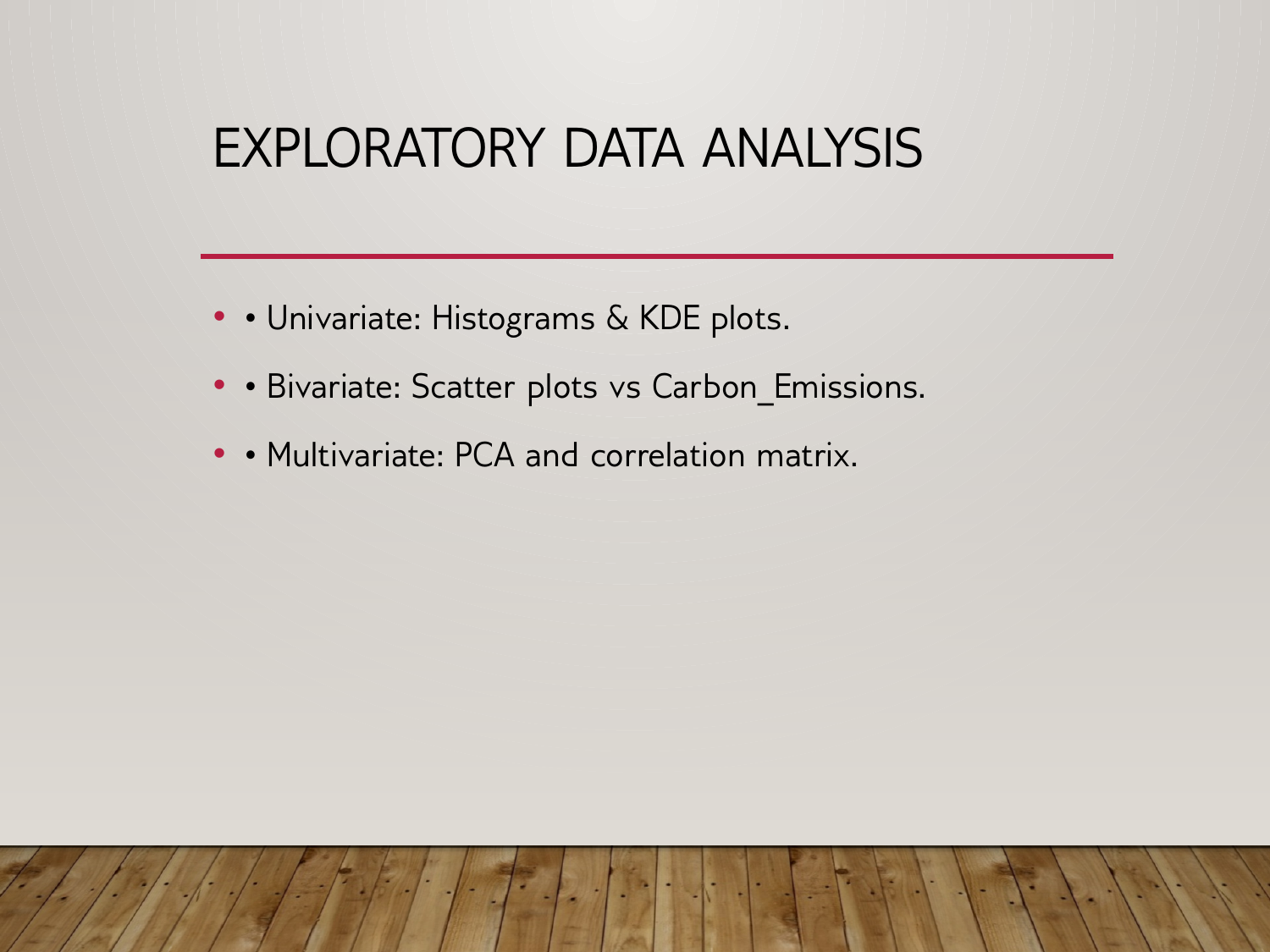

# Exploratory Data Analysis
• Univariate: Histograms & KDE plots.
• Bivariate: Scatter plots vs Carbon_Emissions.
• Multivariate: PCA and correlation matrix.